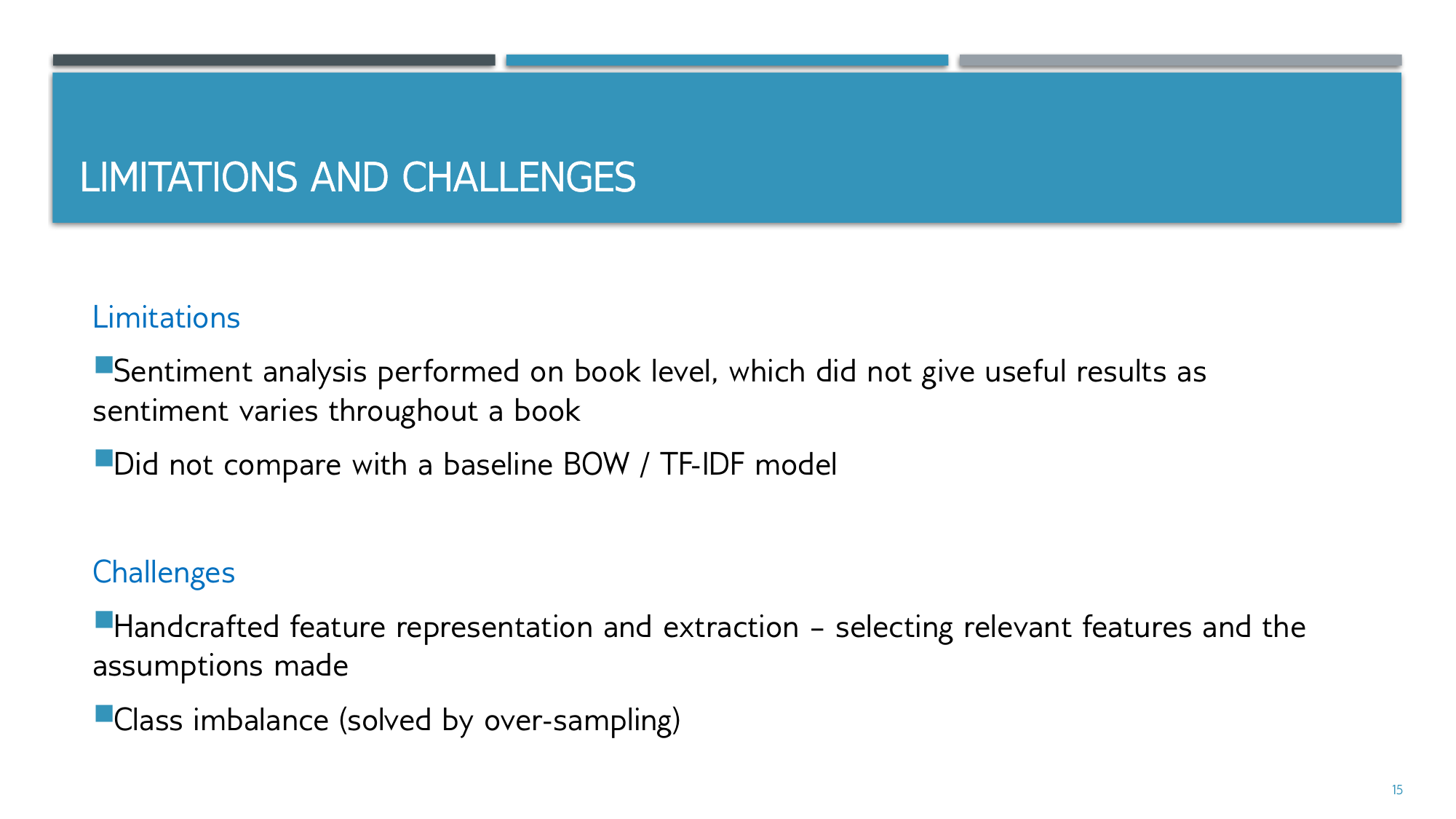

# Limitations and challenges

Limitations
Sentiment analysis performed on book level, which did not give useful results as sentiment varies throughout a book
Did not compare with a baseline BOW / TF-IDF model

Challenges
Handcrafted feature representation and extraction – selecting relevant features and the assumptions made
Class imbalance (solved by over-sampling)

15